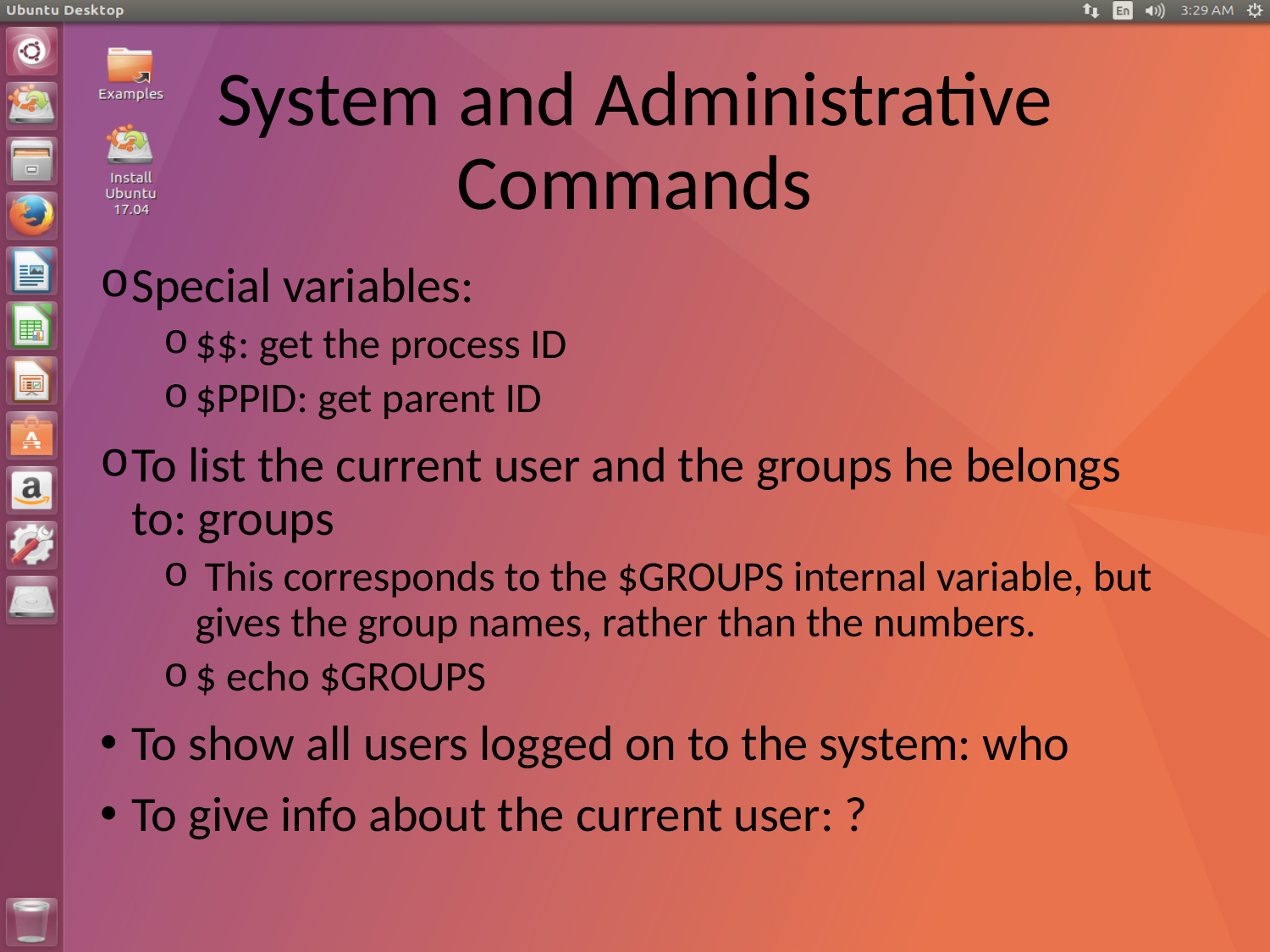

# System and Administrative Commands
Special variables:
$$: get the process ID
$PPID: get parent ID
To list the current user and the groups he belongs to: groups
 This corresponds to the $GROUPS internal variable, but gives the group names, rather than the numbers.
$ echo $GROUPS
To show all users logged on to the system: who
To give info about the current user: ?